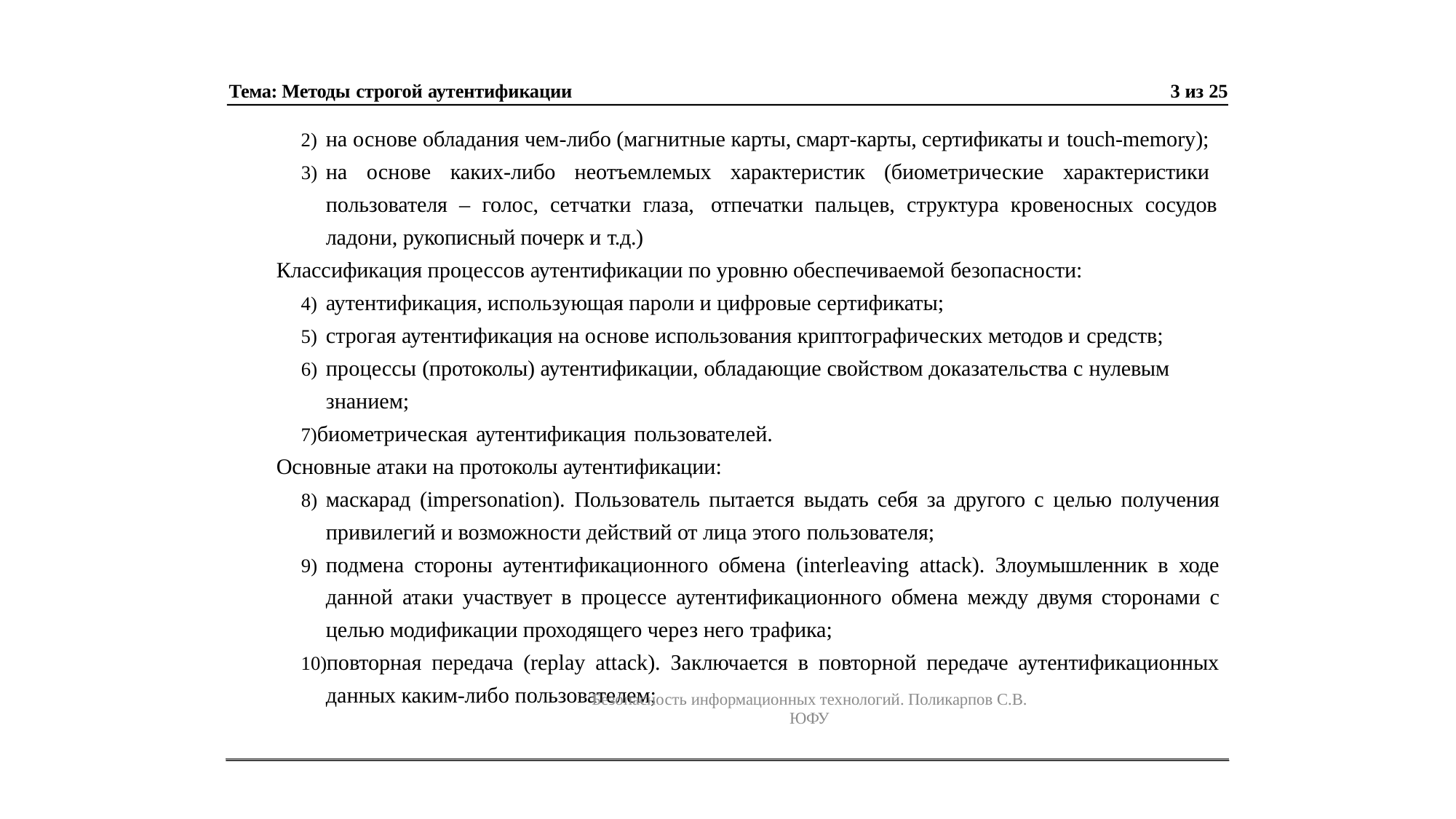

Тема: Методы строгой аутентификации	3 из 25

на основе обладания чем-либо (магнитные карты, смарт-карты, сертификаты и touch-memory);
на основе каких-либо неотъемлемых характеристик (биометрические характеристики  пользователя – голос, сетчатки глаза, отпечатки пальцев, структура кровеносных сосудов  ладони, рукописный почерк и т.д.)
Классификация процессов аутентификации по уровню обеспечиваемой безопасности:
аутентификация, использующая пароли и цифровые сертификаты;
строгая аутентификация на основе использования криптографических методов и средств;
процессы (протоколы) аутентификации, обладающие свойством доказательства с нулевым  знанием;
биометрическая аутентификация пользователей.  Основные атаки на протоколы аутентификации:
маскарад (impersonation). Пользователь пытается выдать себя за другого с целью получения  привилегий и возможности действий от лица этого пользователя;
подмена стороны аутентификационного обмена (interleaving attack). Злоумышленник в ходе  данной атаки участвует в процессе аутентификационного обмена между двумя сторонами с  целью модификации проходящего через него трафика;
повторная передача (replay attack). Заключается в повторной передаче аутентификационных  данных каким-либо пользователем;

Безопасность информационных технологий. Поликарпов С.В. ЮФУ